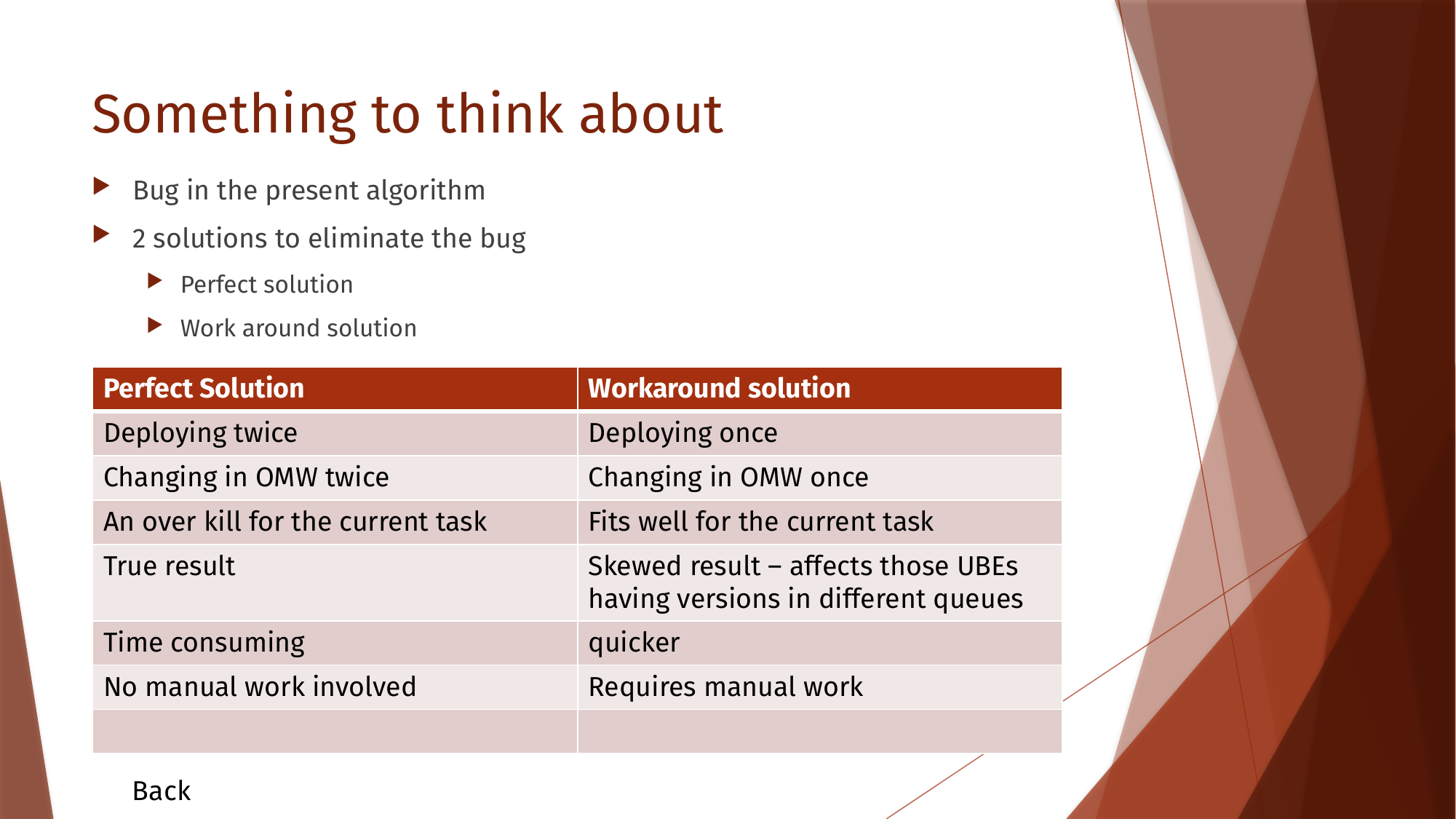

# Something to think about
Bug in the present algorithm
2 solutions to eliminate the bug
Perfect solution
Work around solution
| Perfect Solution | Workaround solution |
| --- | --- |
| Deploying twice | Deploying once |
| Changing in OMW twice | Changing in OMW once |
| An over kill for the current task | Fits well for the current task |
| True result | Skewed result – affects those UBEs having versions in different queues |
| Time consuming | quicker |
| No manual work involved | Requires manual work |
|  |  |
Back